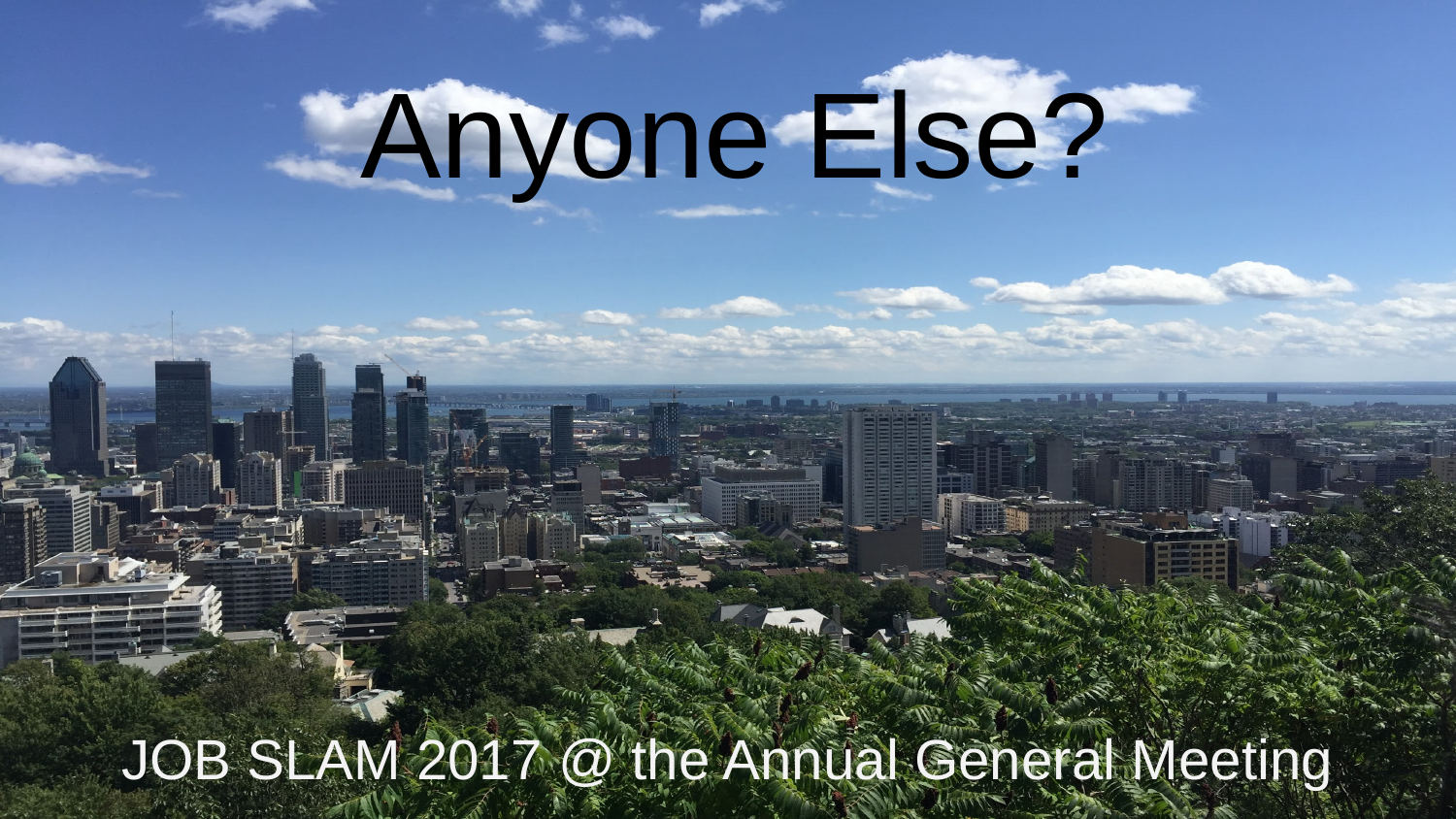

Anyone Else?
JOB SLAM 2017 @ the Annual General Meeting